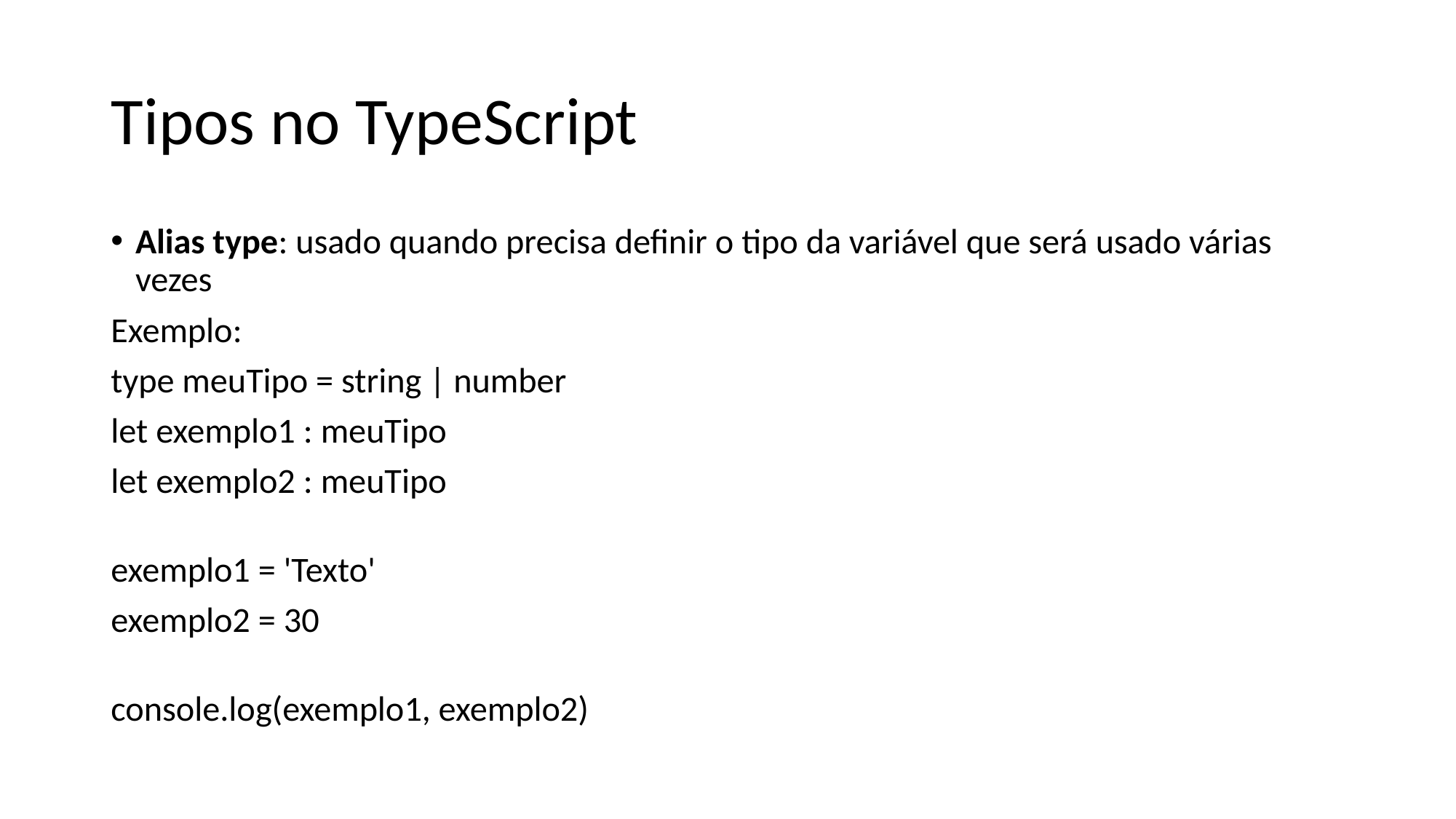

# Tipos no TypeScript
Alias type: usado quando precisa definir o tipo da variável que será usado várias vezes
Exemplo:
type meuTipo = string | number
let exemplo1 : meuTipo
let exemplo2 : meuTipo
exemplo1 = 'Texto'
exemplo2 = 30
console.log(exemplo1, exemplo2)